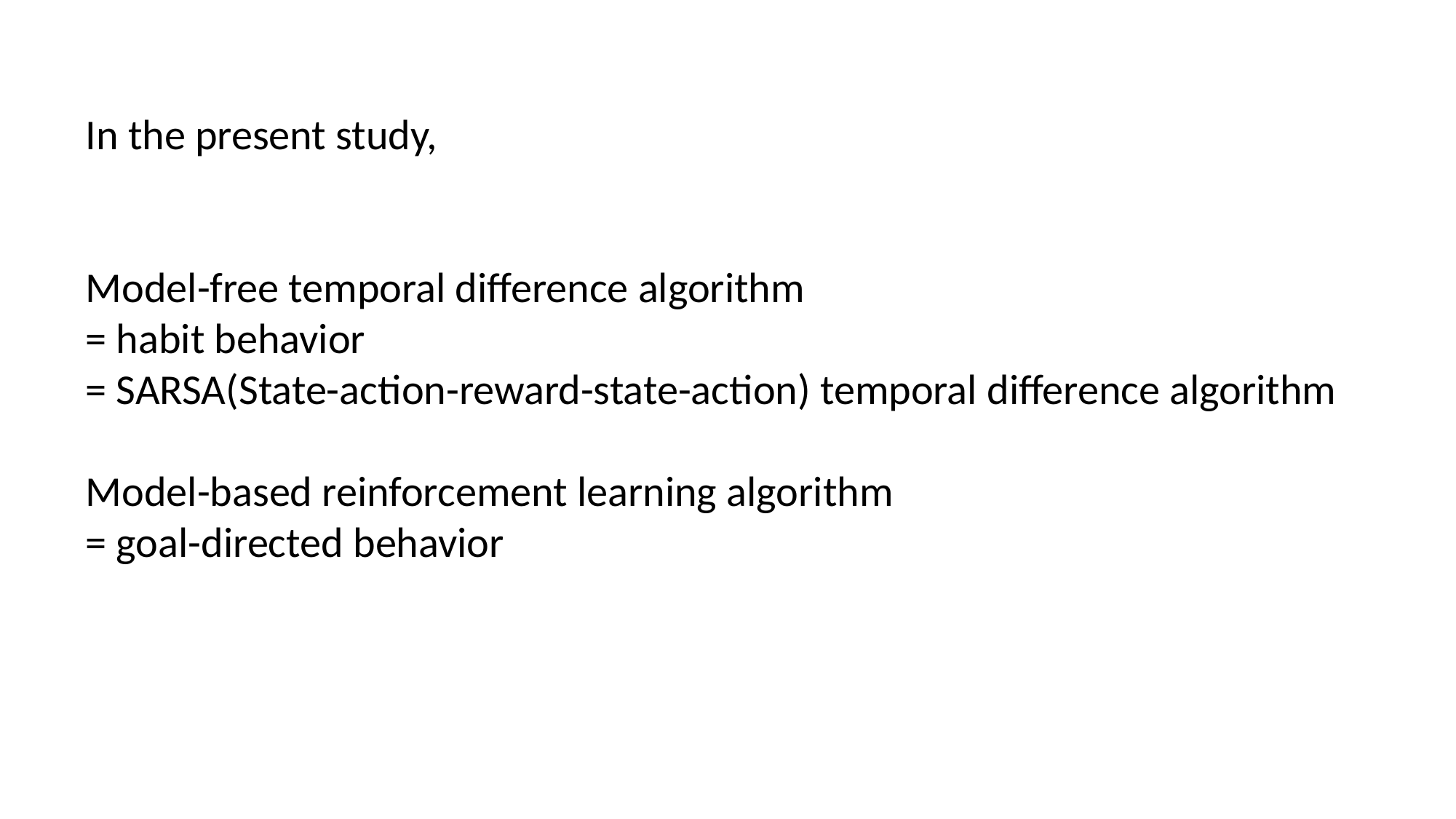

In the present study,

Model-free temporal difference algorithm
= habit behavior
= SARSA(State-action-reward-state-action) temporal difference algorithm

Model-based reinforcement learning algorithm
= goal-directed behavior